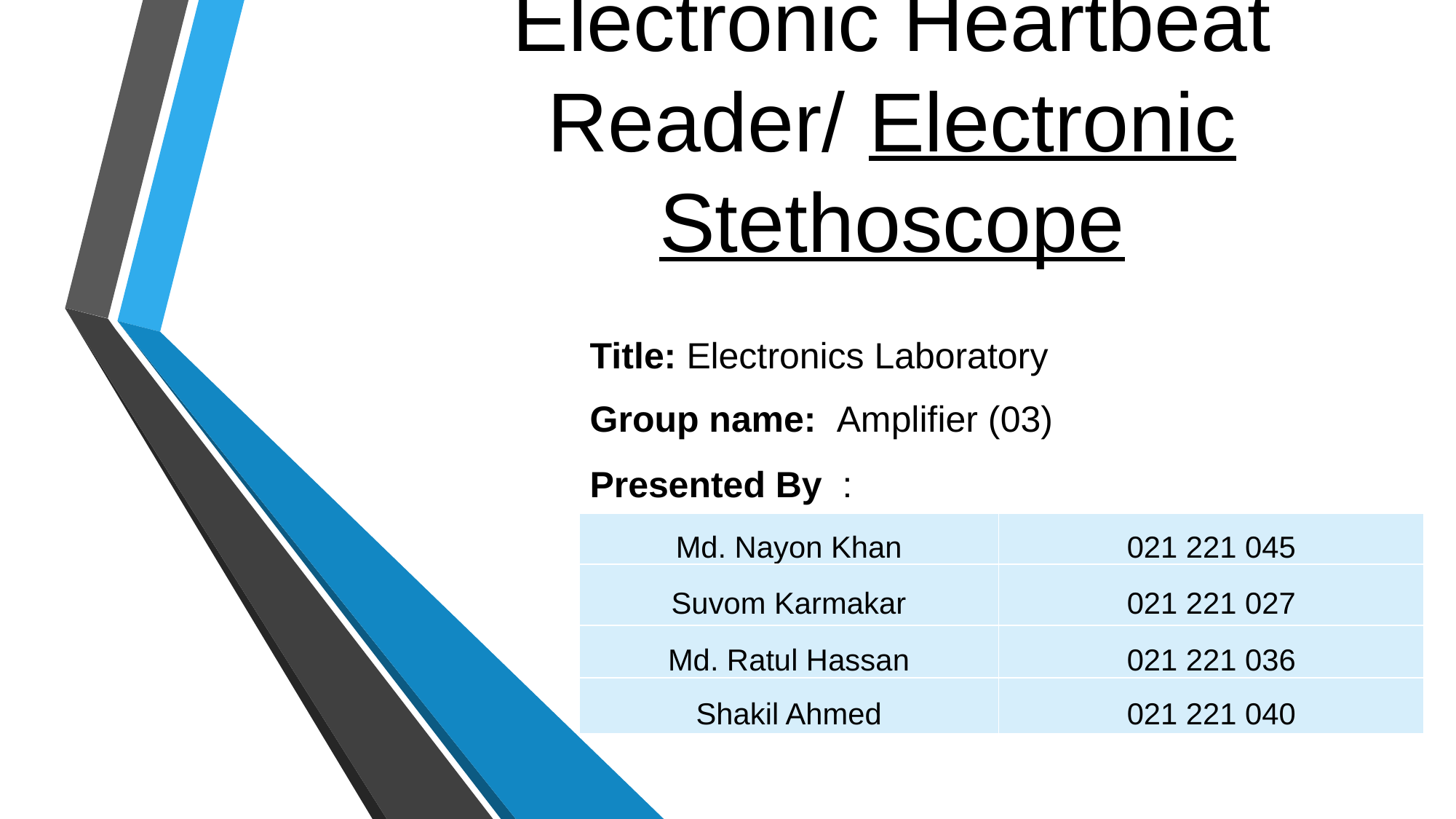

# Electronic Heartbeat Reader/ Electronic Stethoscope

Title: Electronics Laboratory

Group name:  Amplifier (03)
Presented By  :
| Md. Nayon Khan | 021 221 045 |
| --- | --- |
| Suvom Karmakar | 021 221 027 |
| Md. Ratul Hassan | 021 221 036 |
| Shakil Ahmed | 021 221 040 |